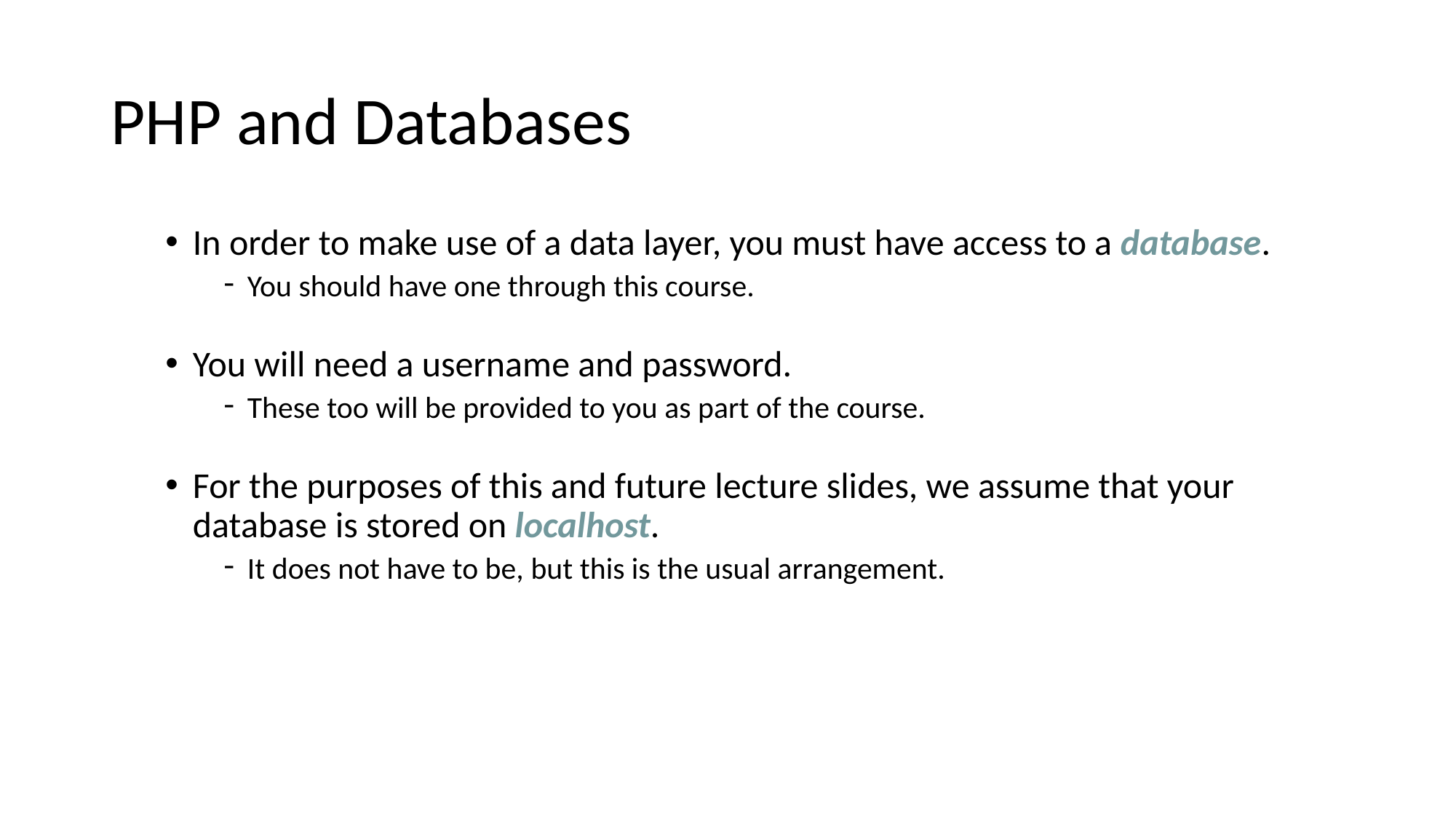

# PHP and Databases
In order to make use of a data layer, you must have access to a database.
You should have one through this course.

You will need a username and password.
These too will be provided to you as part of the course.

For the purposes of this and future lecture slides, we assume that your database is stored on localhost.
It does not have to be, but this is the usual arrangement.